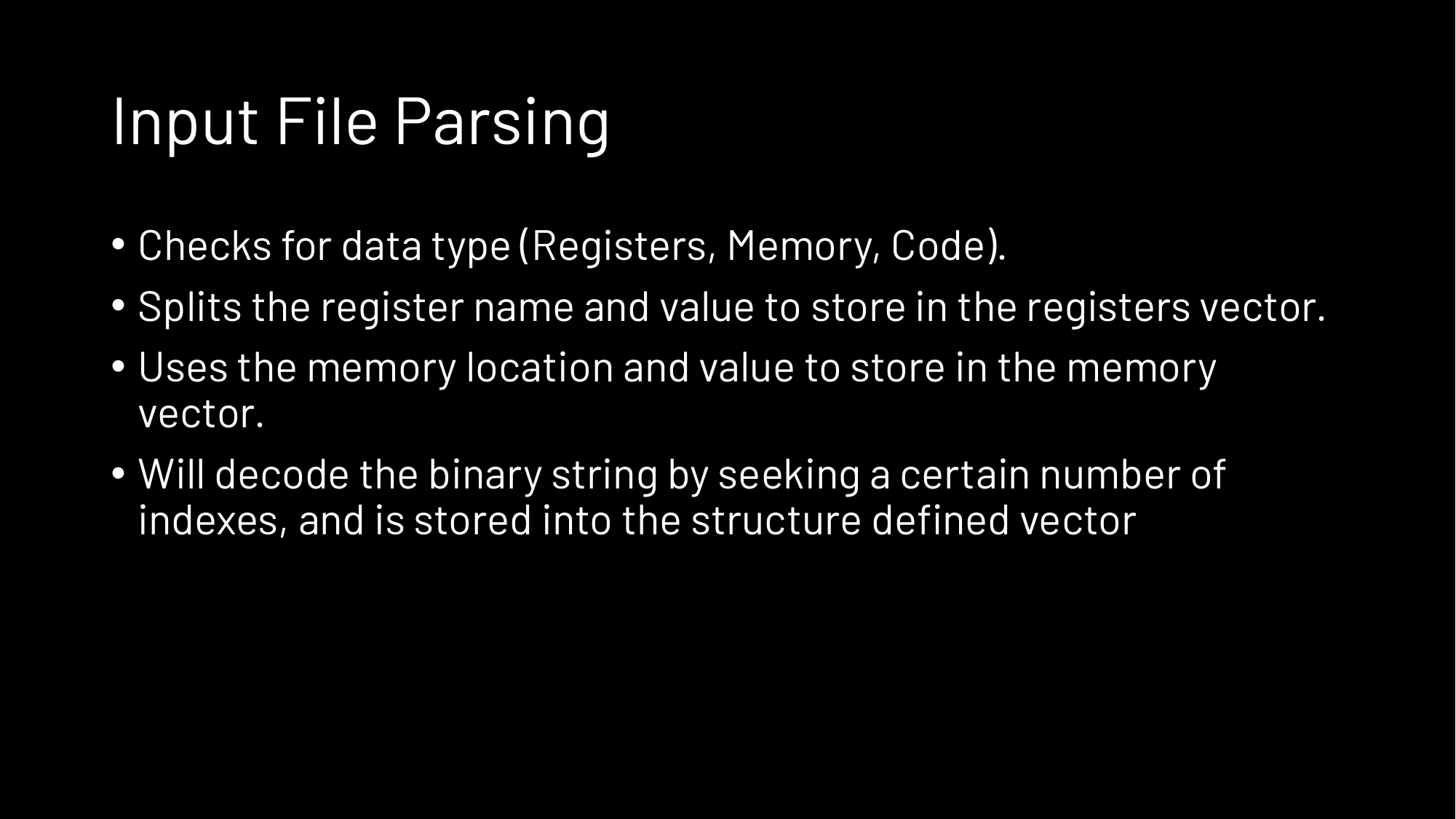

# Input File Parsing
Checks for data type (Registers, Memory, Code).
Splits the register name and value to store in the registers vector.
Uses the memory location and value to store in the memory vector.
Will decode the binary string by seeking a certain number of indexes, and is stored into the structure defined vector